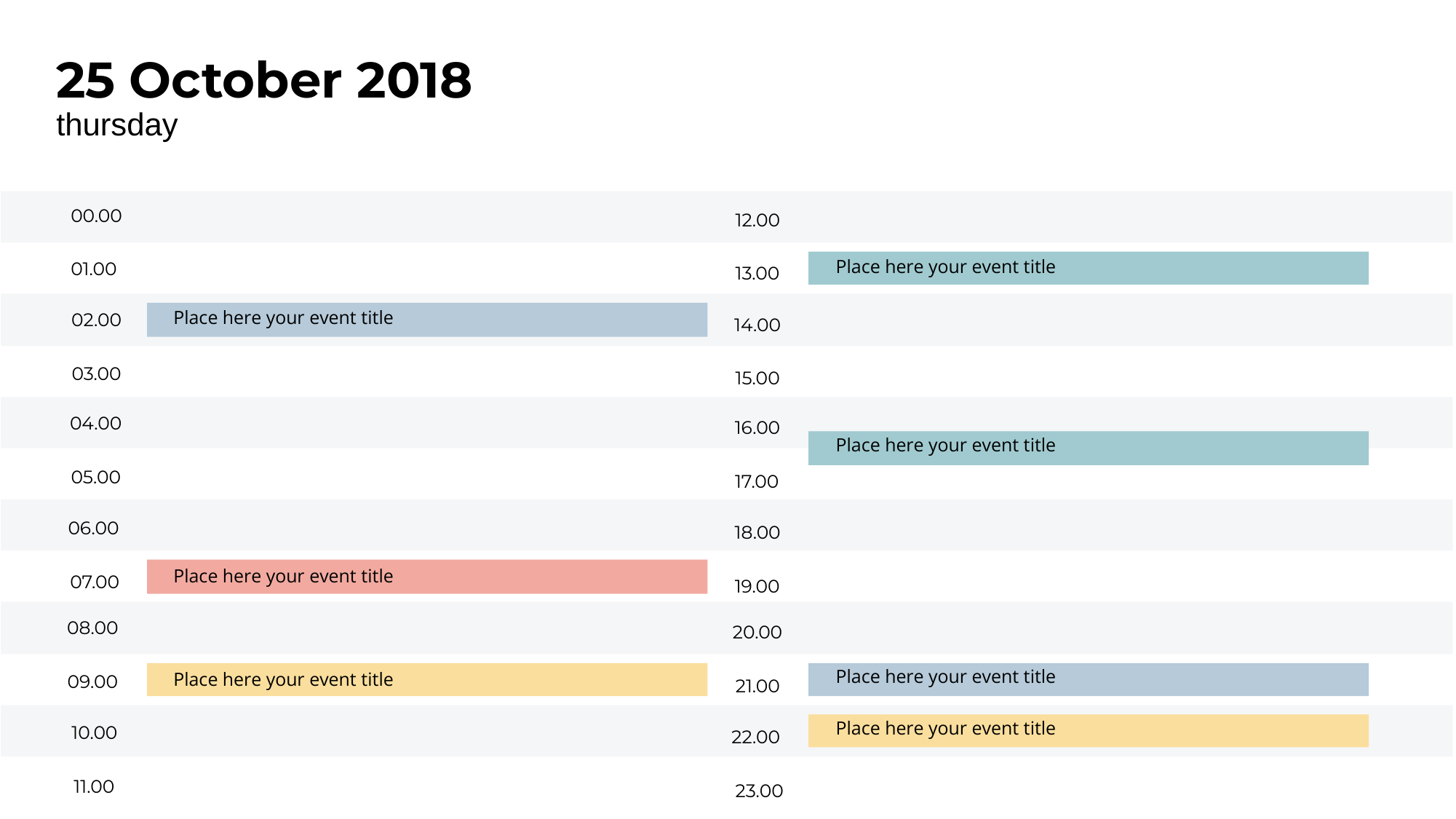

25 October 2018
thursday

00.00
12.00

Place here your event title
01.00
13.00

Place here your event title
02.00
14.00
03.00
15.00

04.00
16.00

Place here your event title
05.00
17.00

06.00
18.00

Place here your event title
07.00
19.00

08.00
20.00

Place here your event title
Place here your event title
09.00
21.00

Place here your event title
10.00
22.00
11.00
23.00